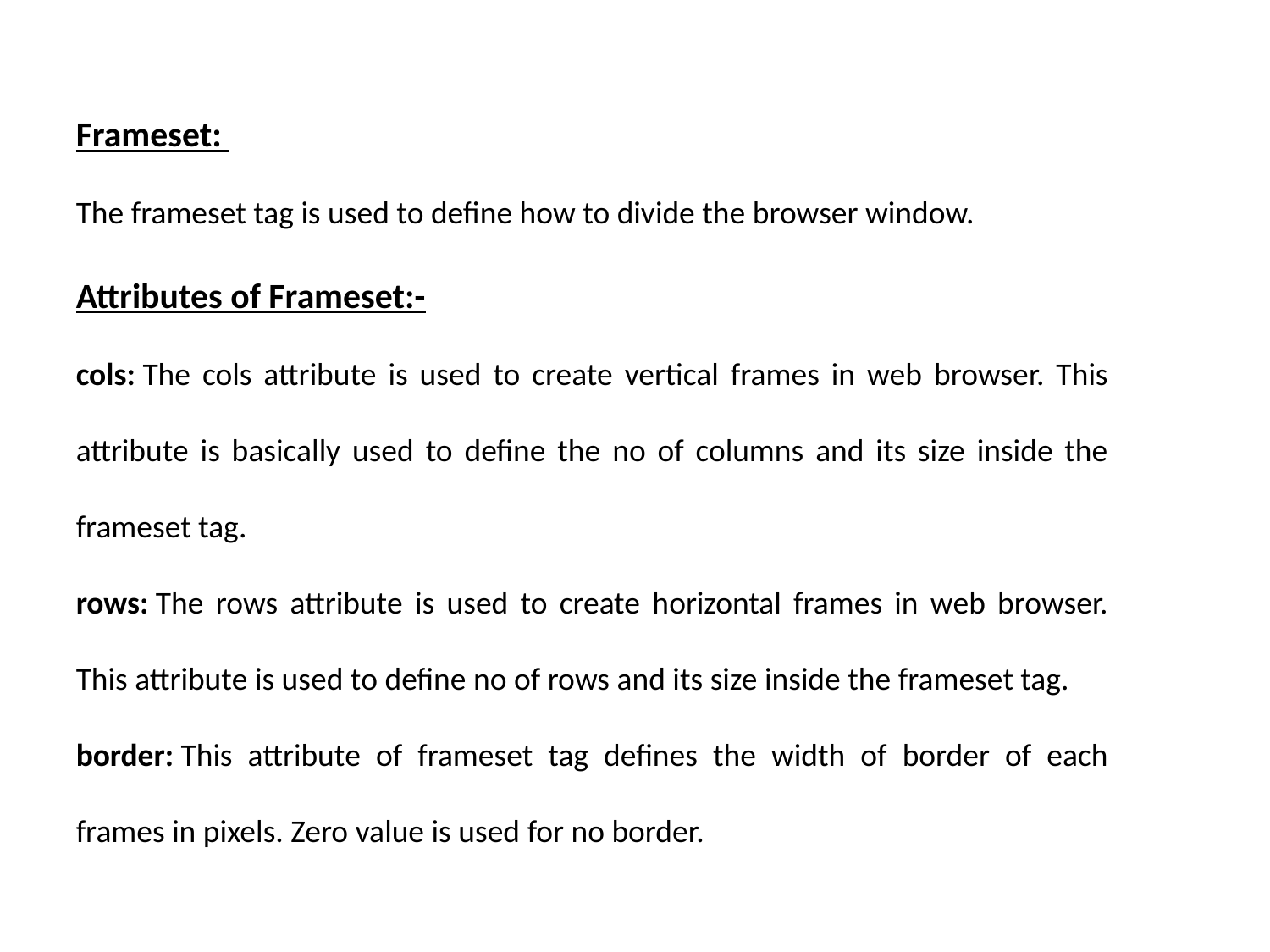

#
Frameset:
The frameset tag is used to define how to divide the browser window.
Attributes of Frameset:-
cols: The cols attribute is used to create vertical frames in web browser. This attribute is basically used to define the no of columns and its size inside the frameset tag.
rows: The rows attribute is used to create horizontal frames in web browser. This attribute is used to define no of rows and its size inside the frameset tag.
border: This attribute of frameset tag defines the width of border of each frames in pixels. Zero value is used for no border.